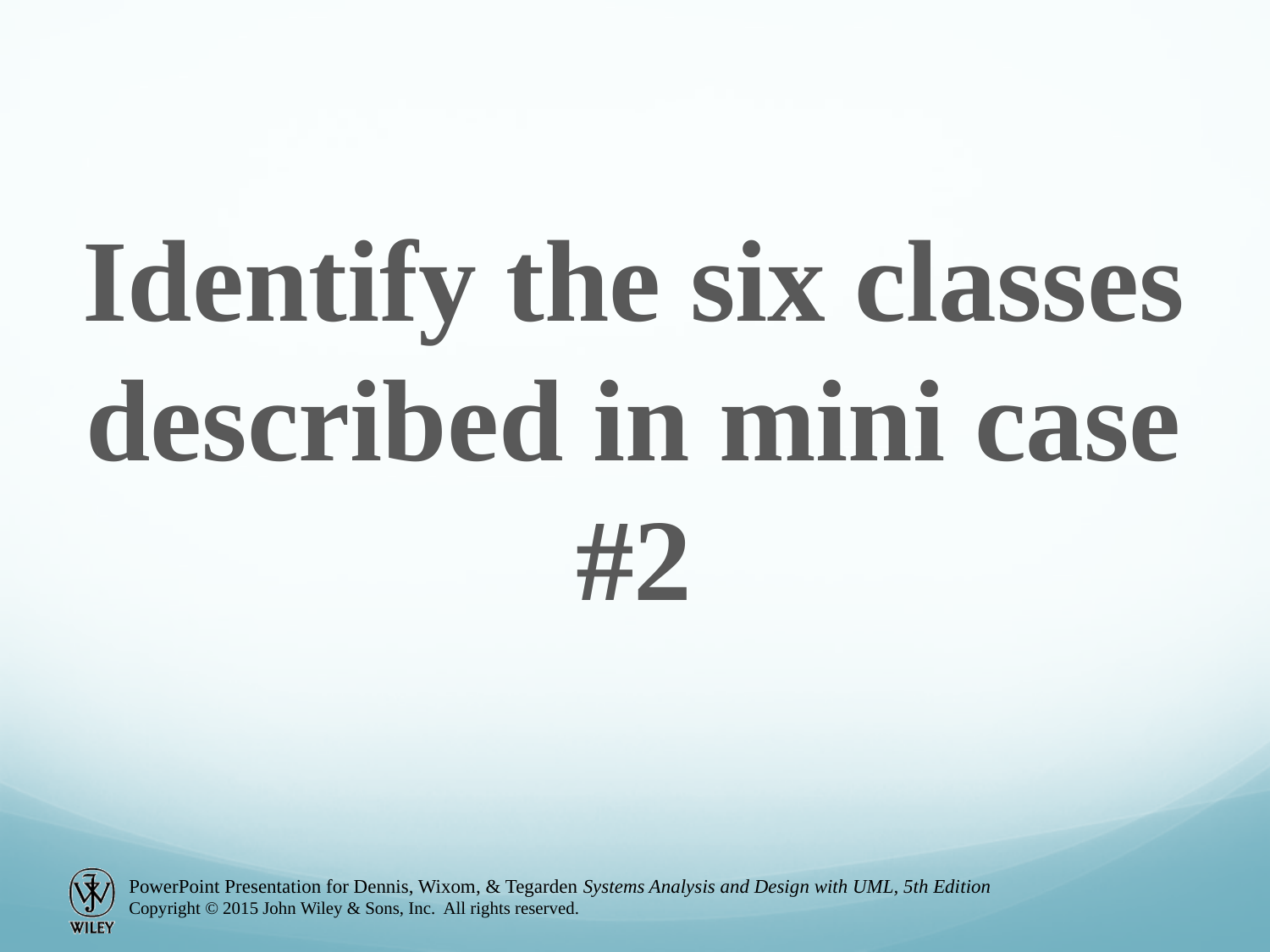

Identify the six classes described in mini case #2